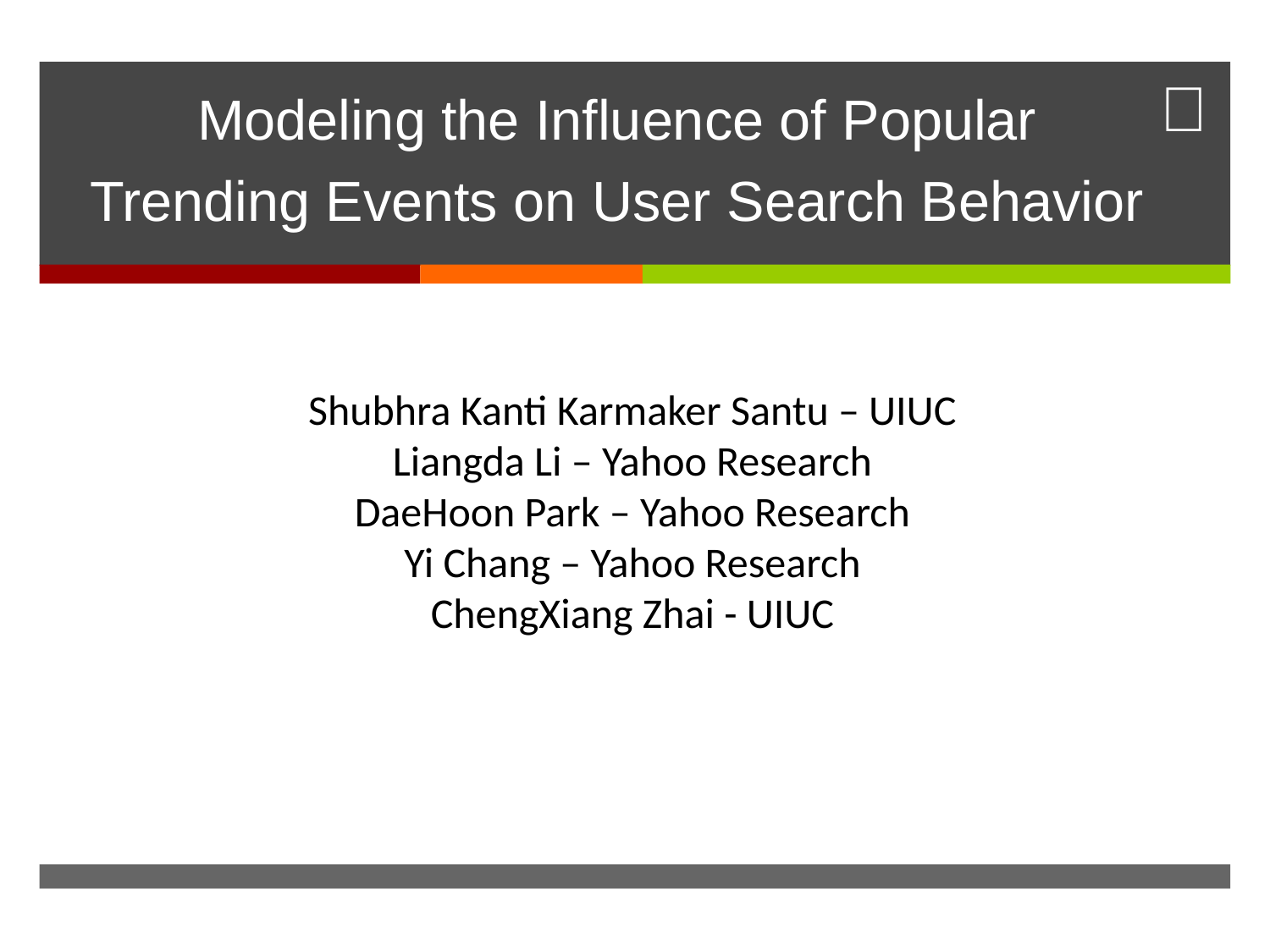

# Modeling the Influence of Popular Trending Events on User Search Behavior
Shubhra Kanti Karmaker Santu – UIUC
Liangda Li – Yahoo Research
DaeHoon Park – Yahoo Research
Yi Chang – Yahoo Research
ChengXiang Zhai - UIUC